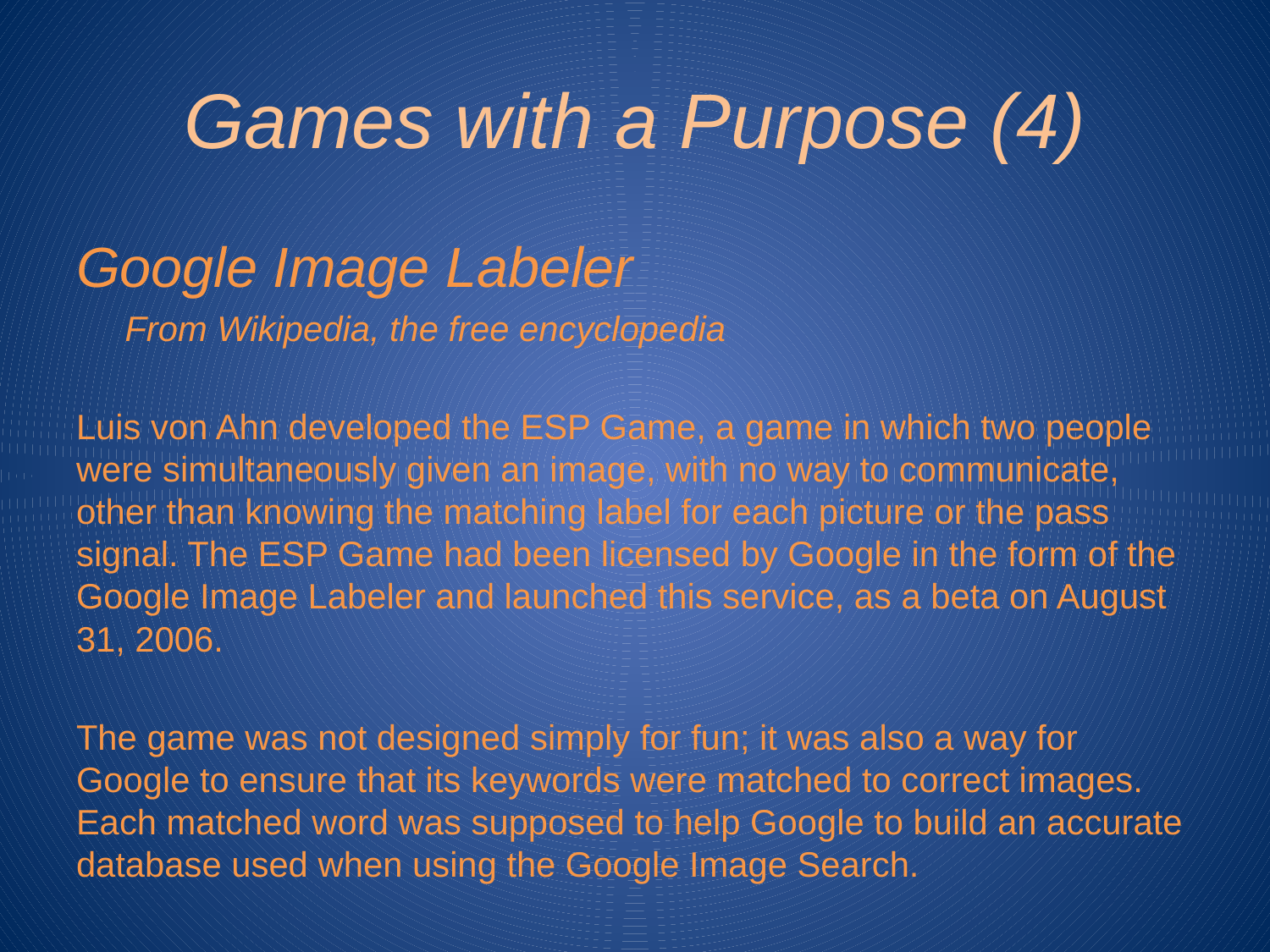

# Games with a Purpose (4)
Google Image Labeler
     From Wikipedia, the free encyclopedia

Luis von Ahn developed the ESP Game, a game in which two people were simultaneously given an image, with no way to communicate, other than knowing the matching label for each picture or the pass signal. The ESP Game had been licensed by Google in the form of the Google Image Labeler and launched this service, as a beta on August 31, 2006.

The game was not designed simply for fun; it was also a way for Google to ensure that its keywords were matched to correct images. Each matched word was supposed to help Google to build an accurate database used when using the Google Image Search.